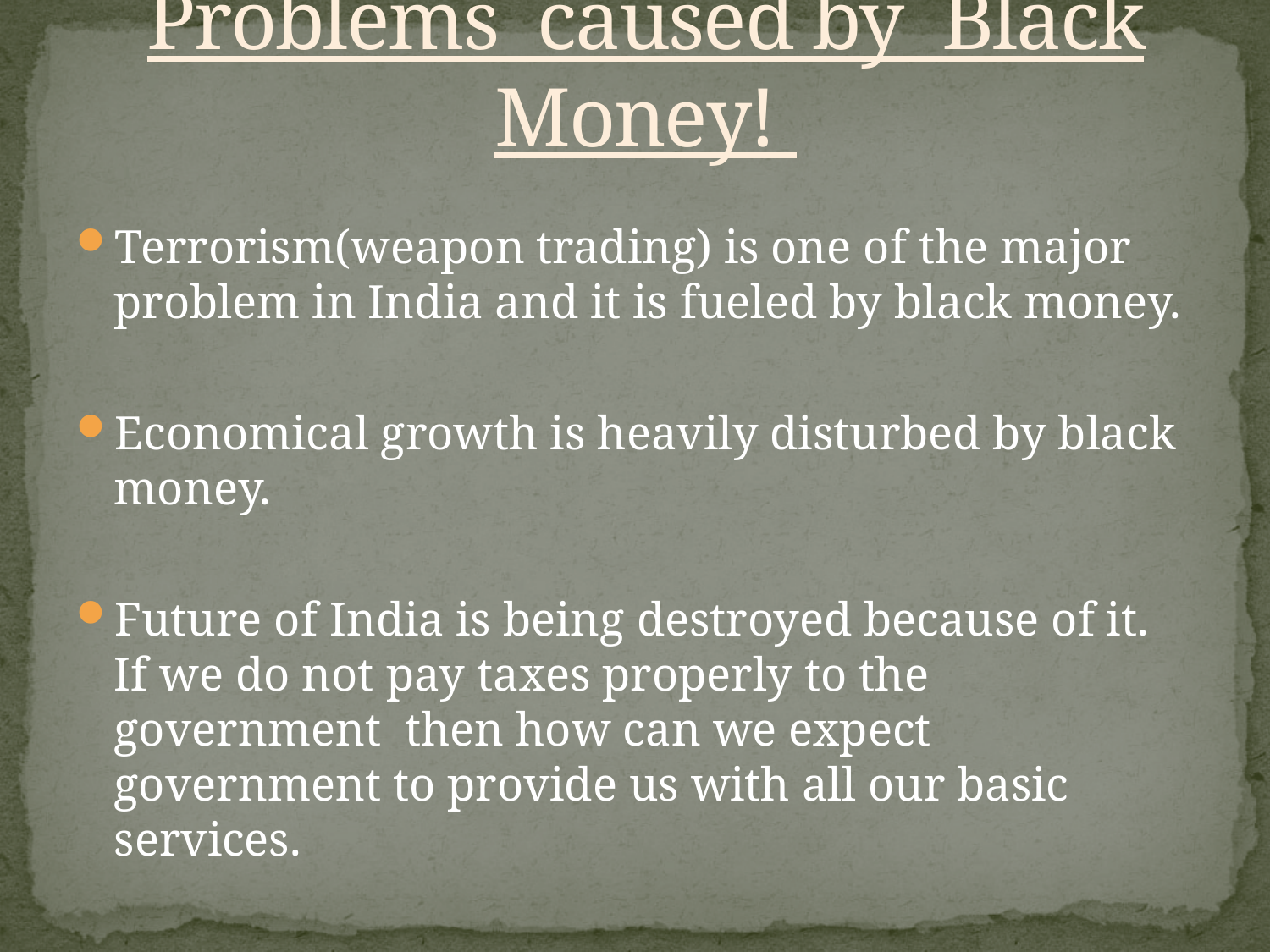

# Problems  caused by  Black Money!
Terrorism(weapon trading) is one of the major problem in India and it is fueled by black money.

Economical growth is heavily disturbed by black money.

Future of India is being destroyed because of it. If we do not pay taxes properly to the government  then how can we expect government to provide us with all our basic services.